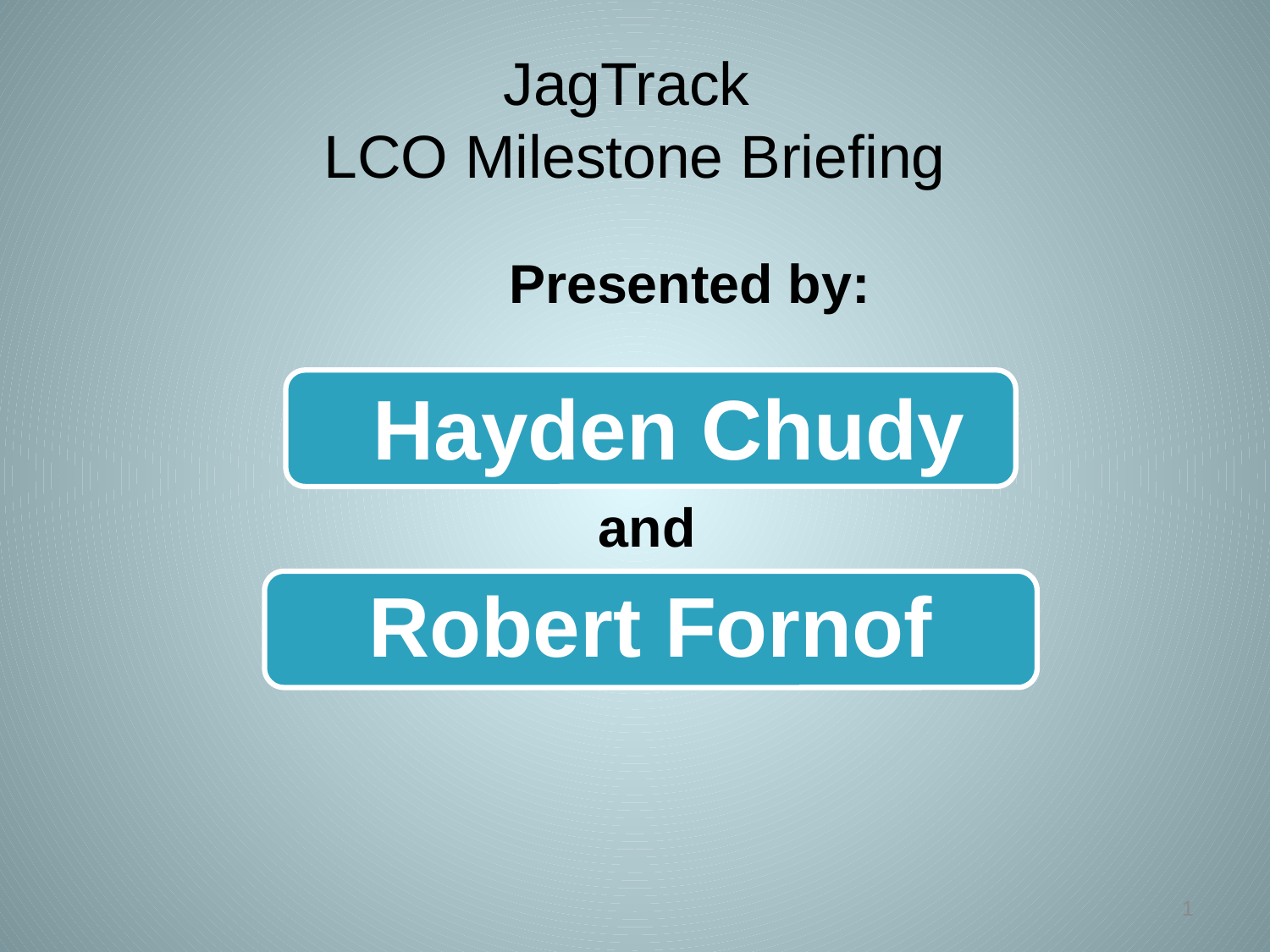

# JagTrack LCO Milestone Briefing
Presented by:

Hayden Chudy
 and

Robert Fornof
1